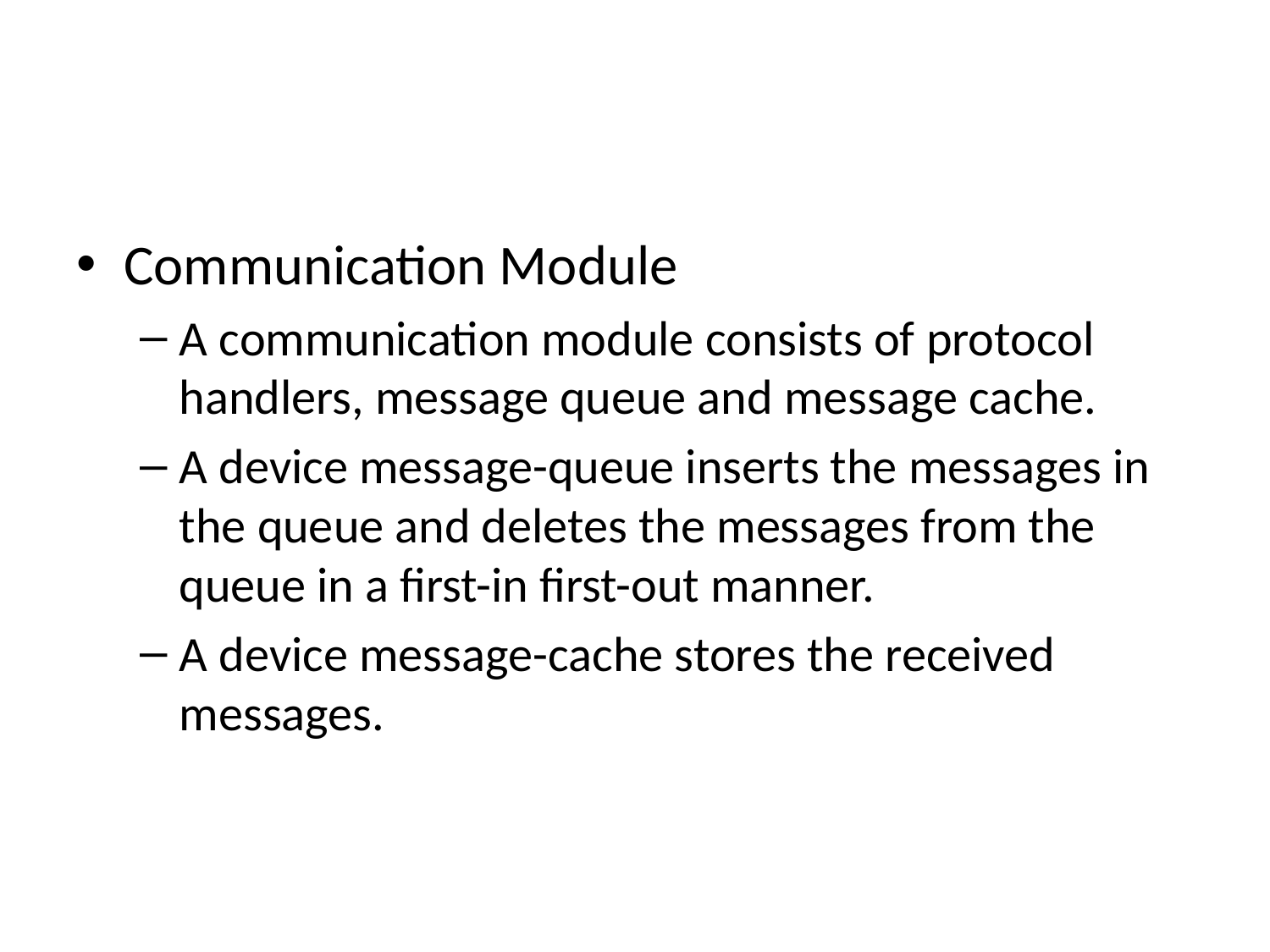

#
Communication Module
A communication module consists of protocol handlers, message queue and message cache.
A device message-queue inserts the messages in the queue and deletes the messages from the queue in a first-in first-out manner.
A device message-cache stores the received messages.